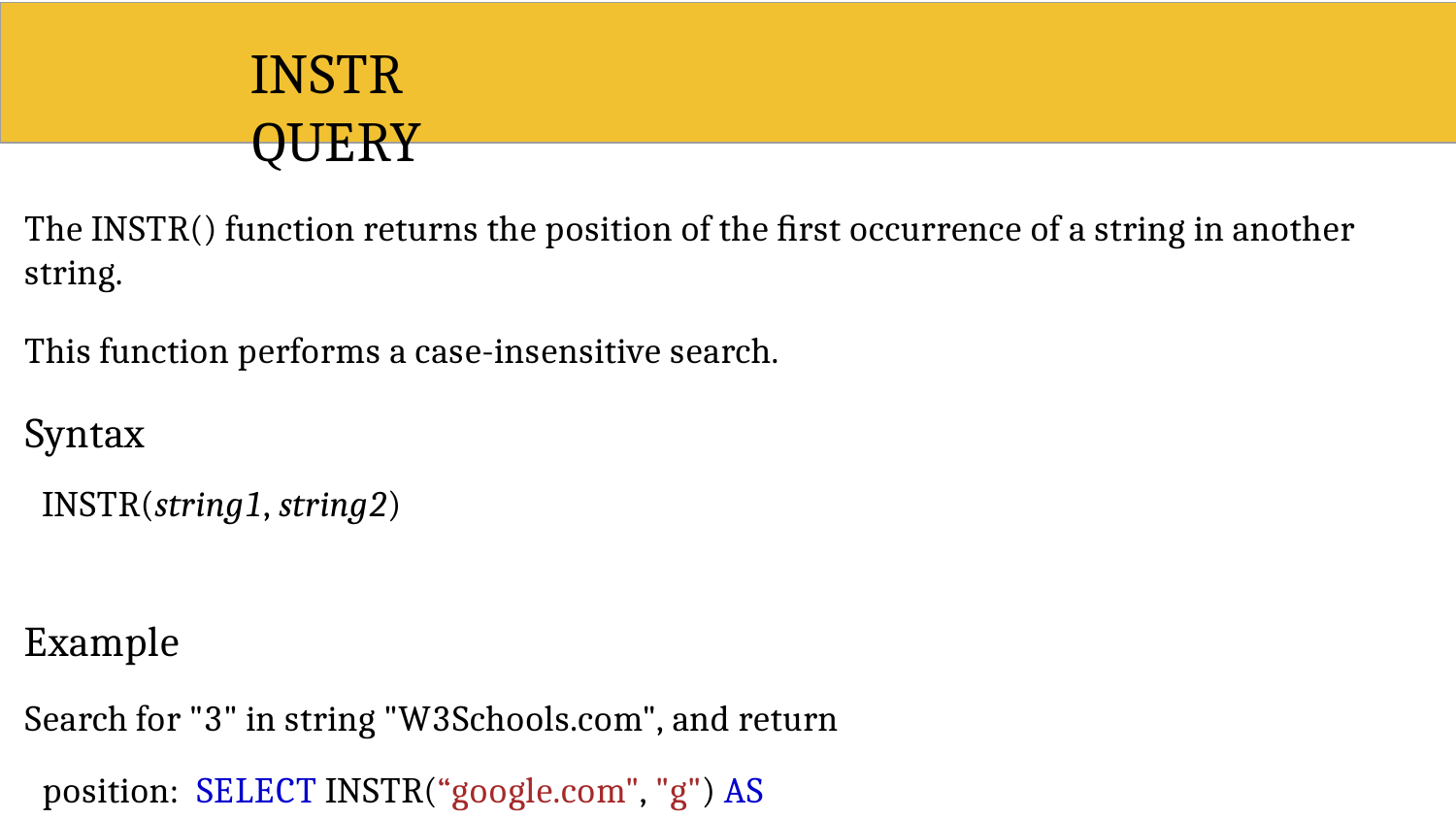

# INSTR	QUERY
The INSTR() function returns the position of the ﬁrst occurrence of a string in another string.
This function performs a case-insensitive search.
Syntax
INSTR(string1, string2)

Example
Search for "3" in string "W3Schools.com", and return position:  SELECT INSTR(“google.com", "g") AS MatchPosition;